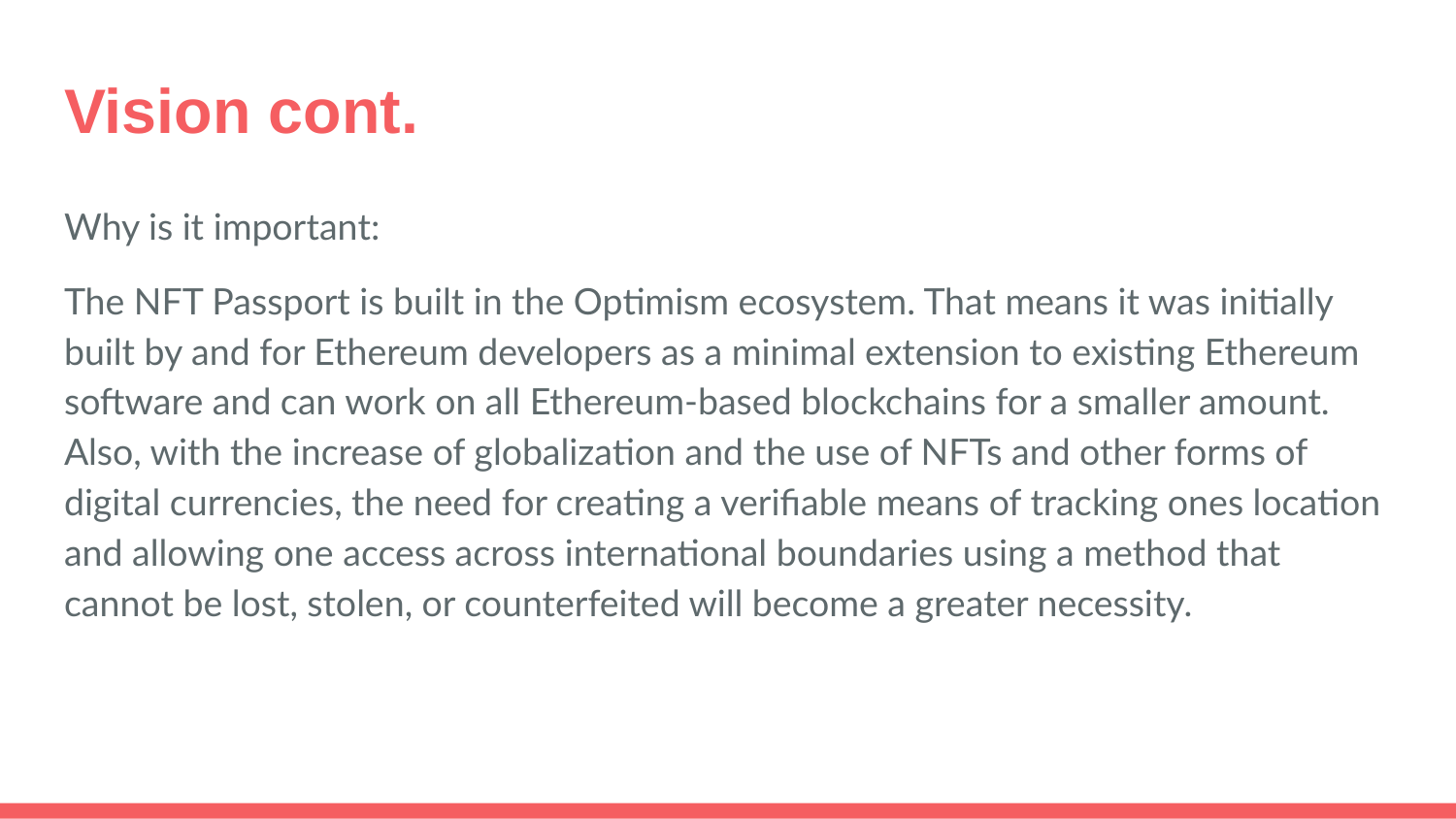

# Vision cont.
Why is it important:
The NFT Passport is built in the Optimism ecosystem. That means it was initially built by and for Ethereum developers as a minimal extension to existing Ethereum software and can work on all Ethereum-based blockchains for a smaller amount. Also, with the increase of globalization and the use of NFTs and other forms of digital currencies, the need for creating a verifiable means of tracking ones location and allowing one access across international boundaries using a method that cannot be lost, stolen, or counterfeited will become a greater necessity.